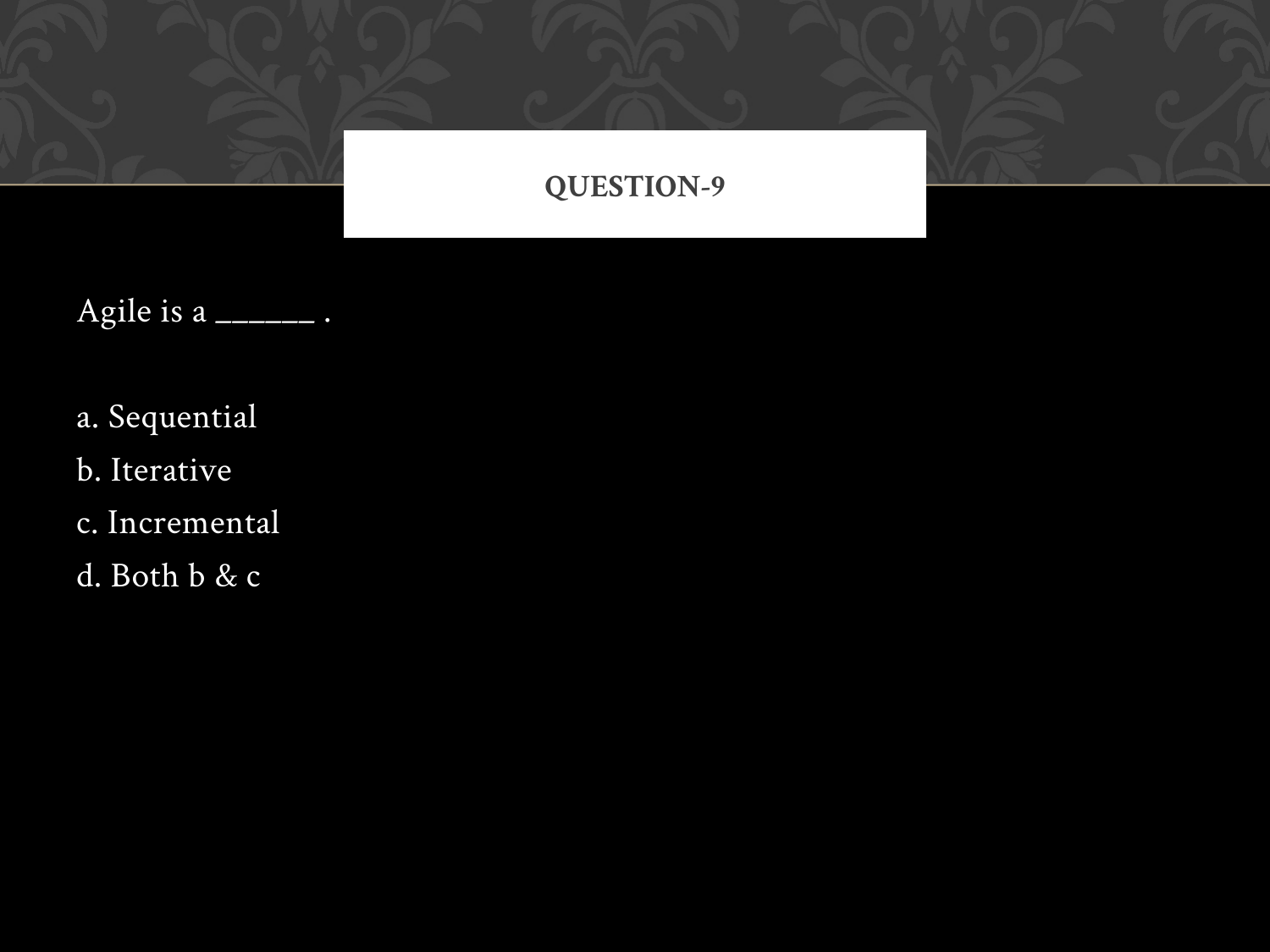

# Question-9
Agile is a ______ .

a. Sequential
b. Iterative
c. Incremental
d. Both b & c